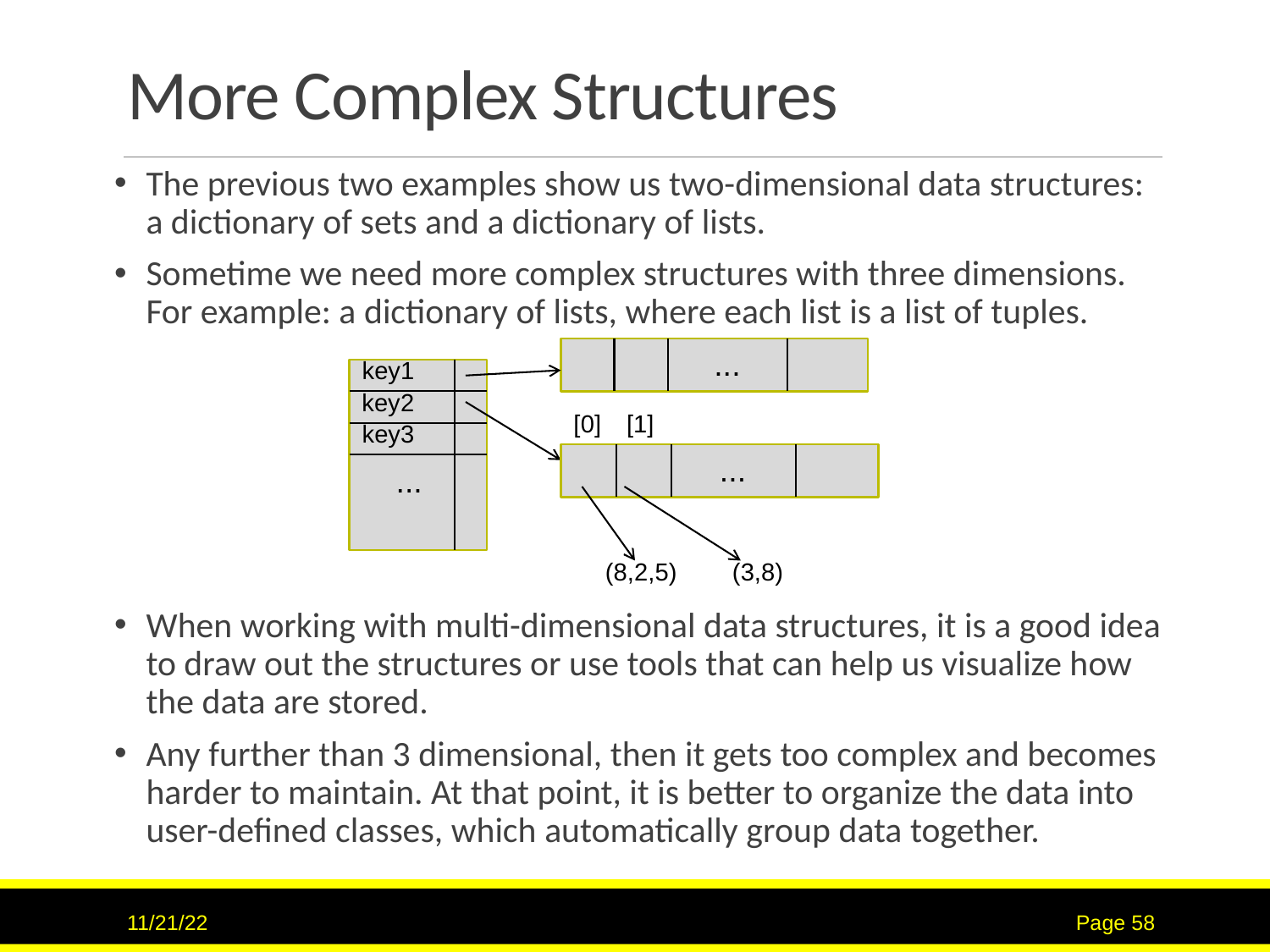

# More Complex Structures
The previous two examples show us two-dimensional data structures: a dictionary of sets and a dictionary of lists.
Sometime we need more complex structures with three dimensions. For example: a dictionary of lists, where each list is a list of tuples.

When working with multi-dimensional data structures, it is a good idea to draw out the structures or use tools that can help us visualize how the data are stored.
Any further than 3 dimensional, then it gets too complex and becomes harder to maintain. At that point, it is better to organize the data into user-defined classes, which automatically group data together.

...
[0]
[1]

...
(8,2,5)
(3,8)

...
key1
key2
key3
11/21/22
Page 58